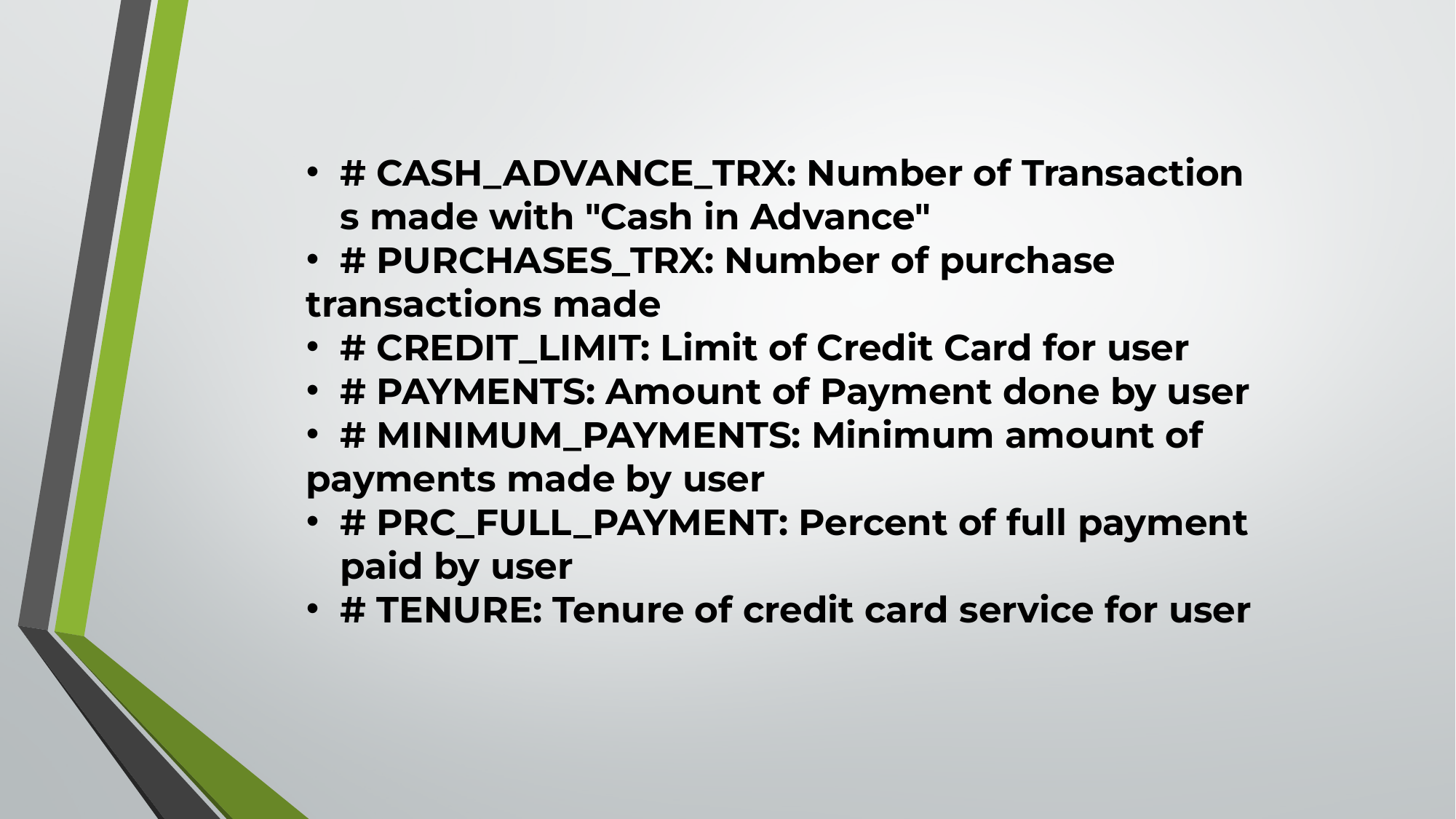

# CASH_ADVANCE_TRX: Number of Transactions made with "Cash in Advance"
# PURCHASES_TRX: Number of purchase
transactions made
# CREDIT_LIMIT: Limit of Credit Card for user
# PAYMENTS: Amount of Payment done by user
# MINIMUM_PAYMENTS: Minimum amount of
payments made by user
# PRC_FULL_PAYMENT: Percent of full payment paid by user
# TENURE: Tenure of credit card service for user